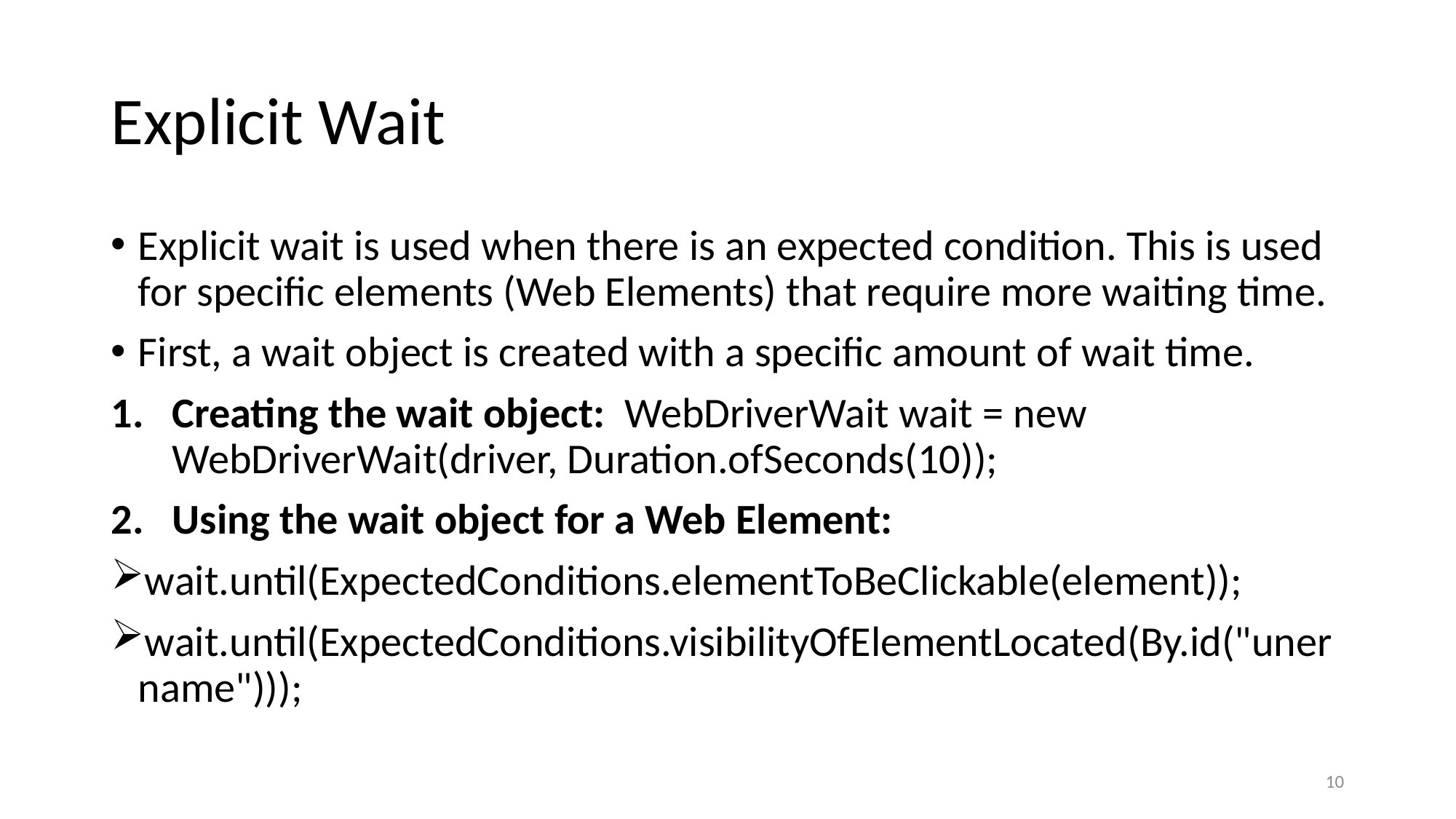

# Explicit Wait
Explicit wait is used when there is an expected condition. This is used for specific elements (Web Elements) that require more waiting time.
First, a wait object is created with a specific amount of wait time.
Creating the wait object:  WebDriverWait wait = new WebDriverWait(driver, Duration.ofSeconds(10));
Using the wait object for a Web Element:
wait.until(ExpectedConditions.elementToBeClickable(element));
wait.until(ExpectedConditions.visibilityOfElementLocated(By.id("unername")));
10